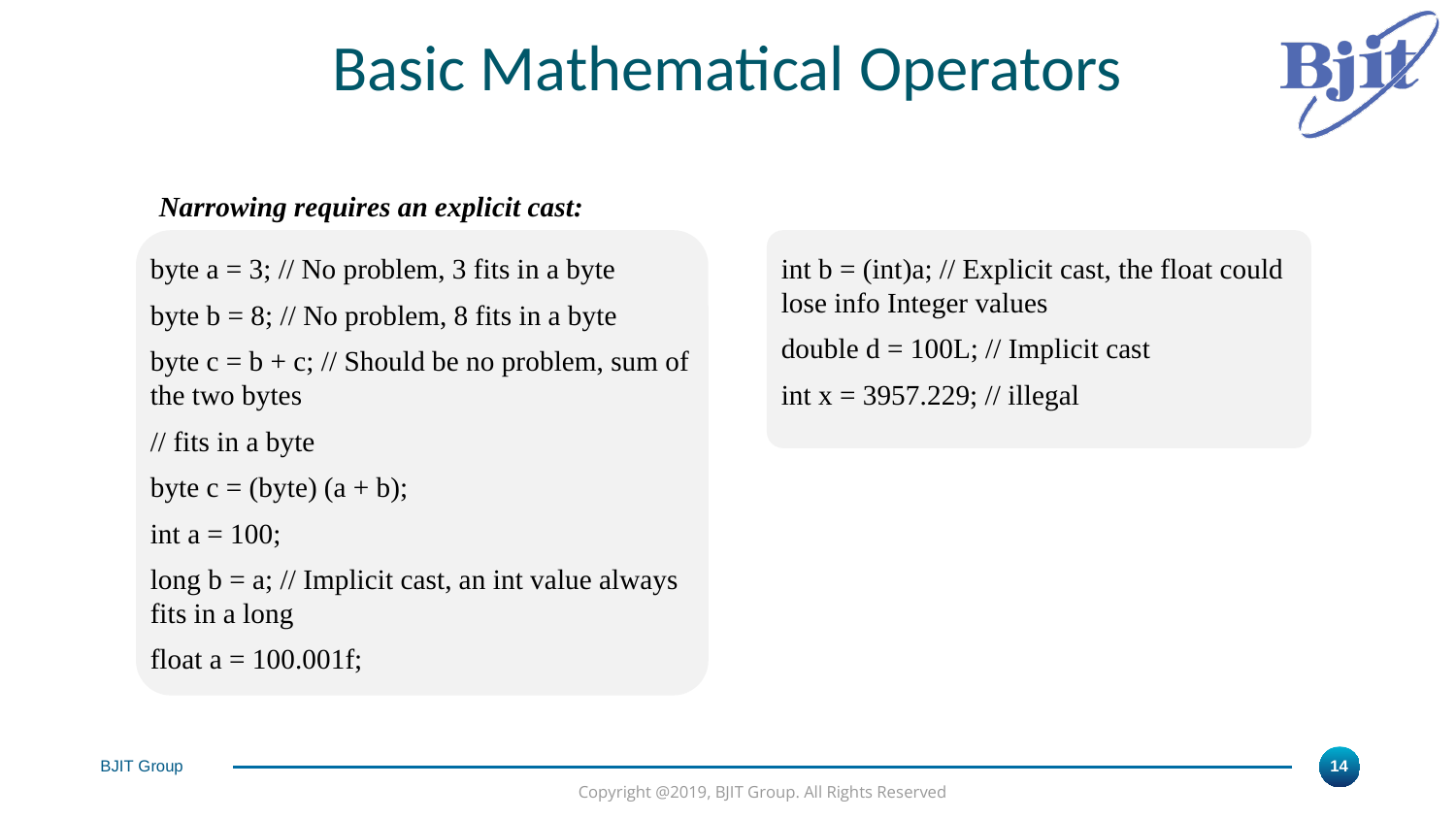

Basic Mathematical Operators
Narrowing requires an explicit cast:

byte a = 3; // No problem, 3 fits in a byte
byte b = 8; // No problem, 8 fits in a byte
byte c = b + c; // Should be no problem, sum of the two bytes
// fits in a byte
byte c = (byte) (a + b);
int a = 100;
long b = a; // Implicit cast, an int value always fits in a long
float a = 100.001f;
int b = (int)a; // Explicit cast, the float could lose info Integer values
double d = 100L; // Implicit cast
int x = 3957.229; // illegal